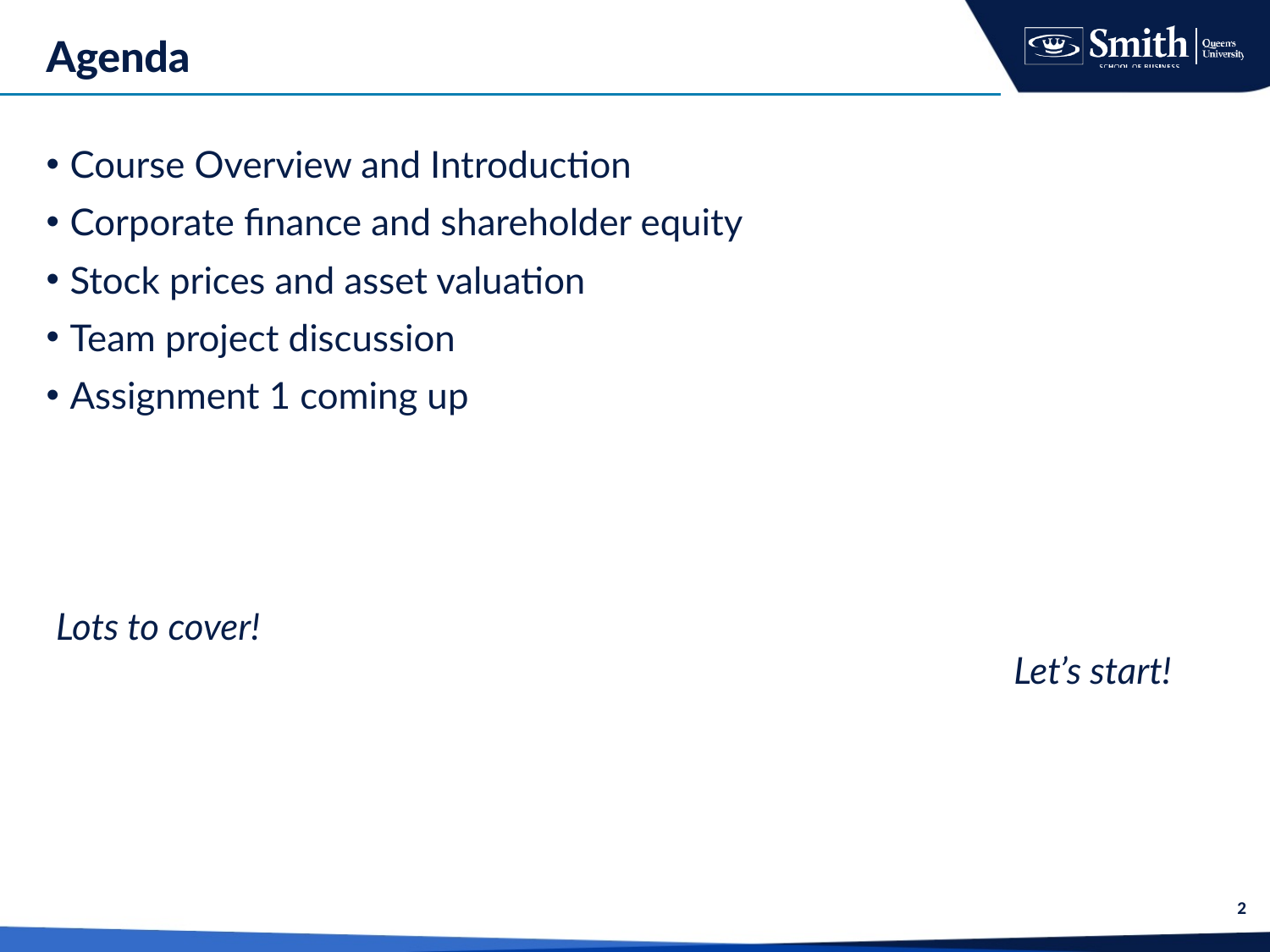

# Agenda
Course Overview and Introduction
Corporate finance and shareholder equity
Stock prices and asset valuation
Team project discussion
Assignment 1 coming up

Lots to cover!                                                                                                          Let’s start!